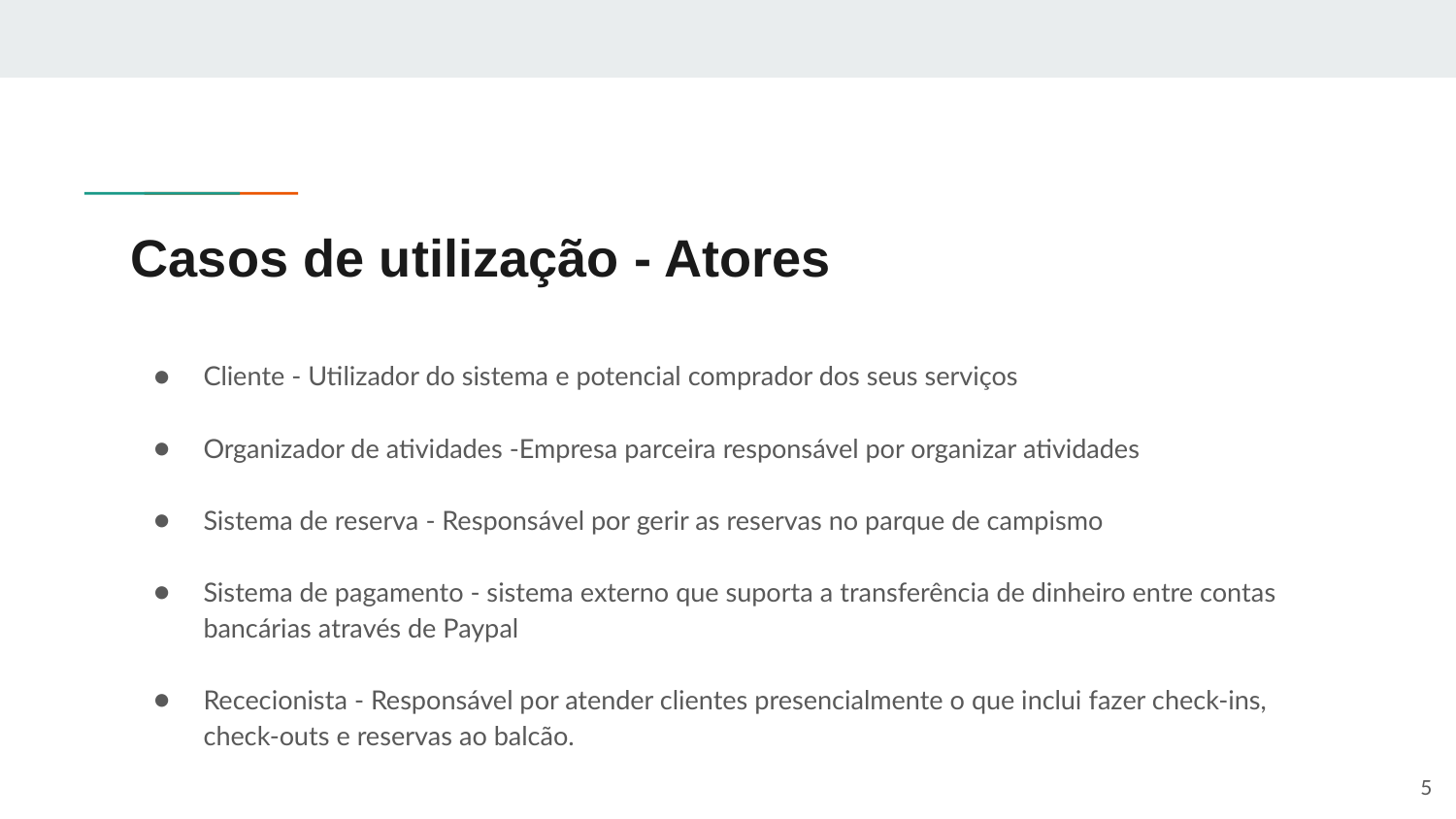

# Casos de utilização - Atores
Cliente - Utilizador do sistema e potencial comprador dos seus serviços

Organizador de atividades -Empresa parceira responsável por organizar atividades

Sistema de reserva - Responsável por gerir as reservas no parque de campismo

Sistema de pagamento - sistema externo que suporta a transferência de dinheiro entre contas bancárias através de Paypal

Rececionista - Responsável por atender clientes presencialmente o que inclui fazer check-ins, check-outs e reservas ao balcão.
5